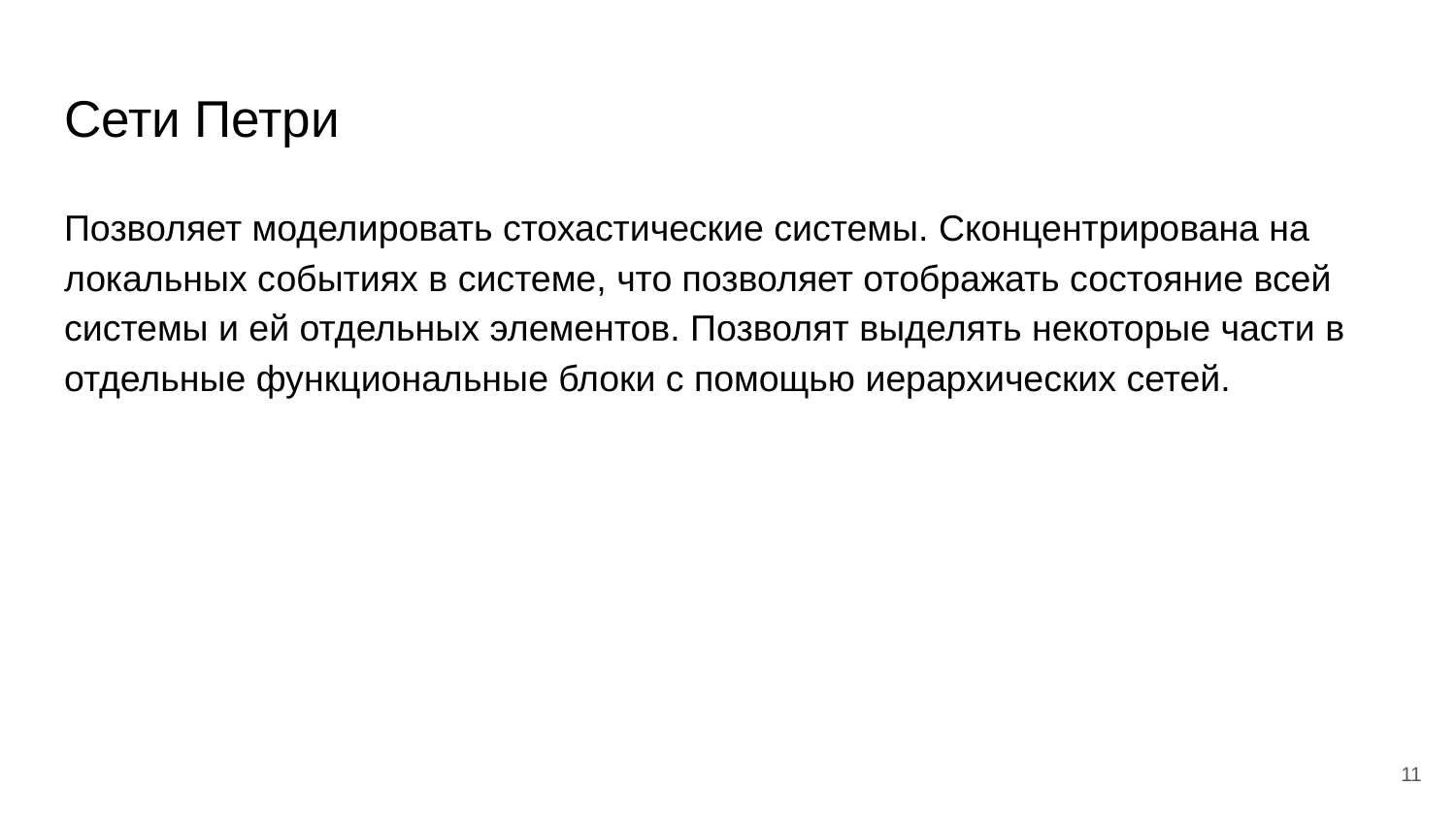

# Сети Петри
Позволяет моделировать стохастические системы. Сконцентрирована на локальных событиях в системе, что позволяет отображать состояние всей системы и ей отдельных элементов. Позволят выделять некоторые части в отдельные функциональные блоки с помощью иерархических сетей.
11